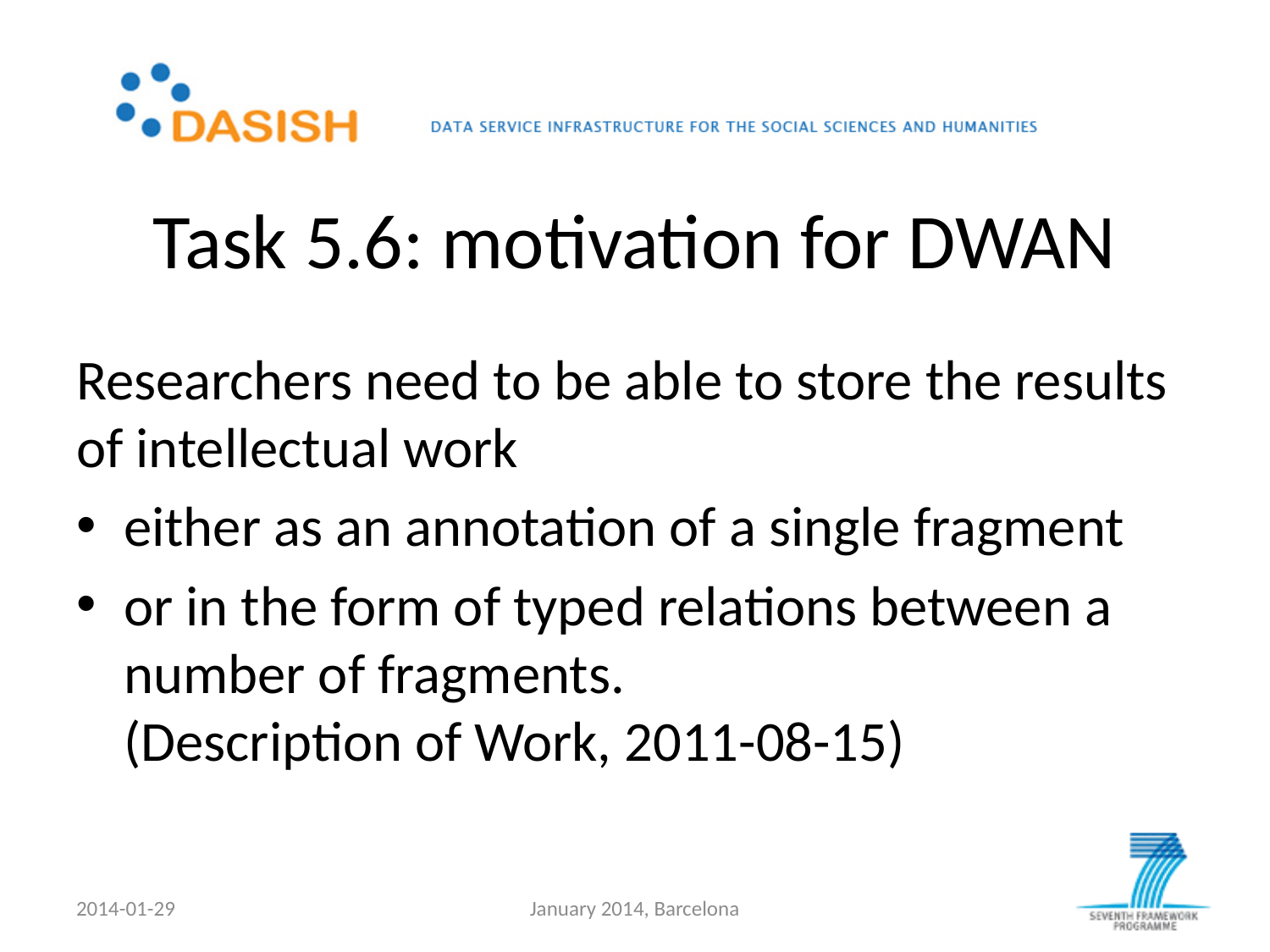

# Task 5.6: motivation for DWAN
Researchers need to be able to store the results of intellectual work
either as an annotation of a single fragment
or in the form of typed relations between a number of fragments.
(Description of Work, 2011-08-15)
2014-01-29
January 2014, Barcelona